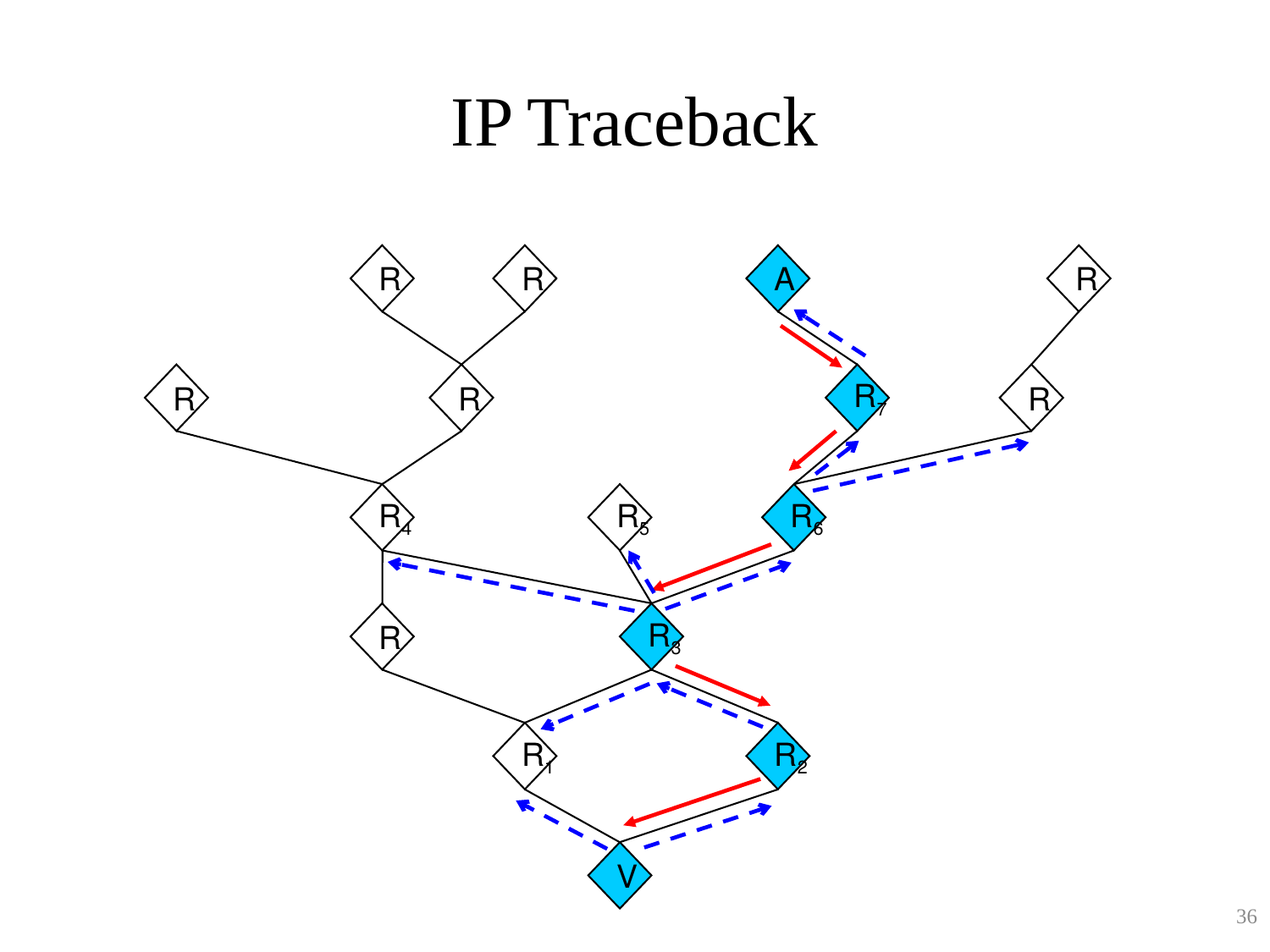

# IP Traceback

R

R
A
R

R

R
R7
R

R4

R5

R6

R
R3

R1
R2

V
36